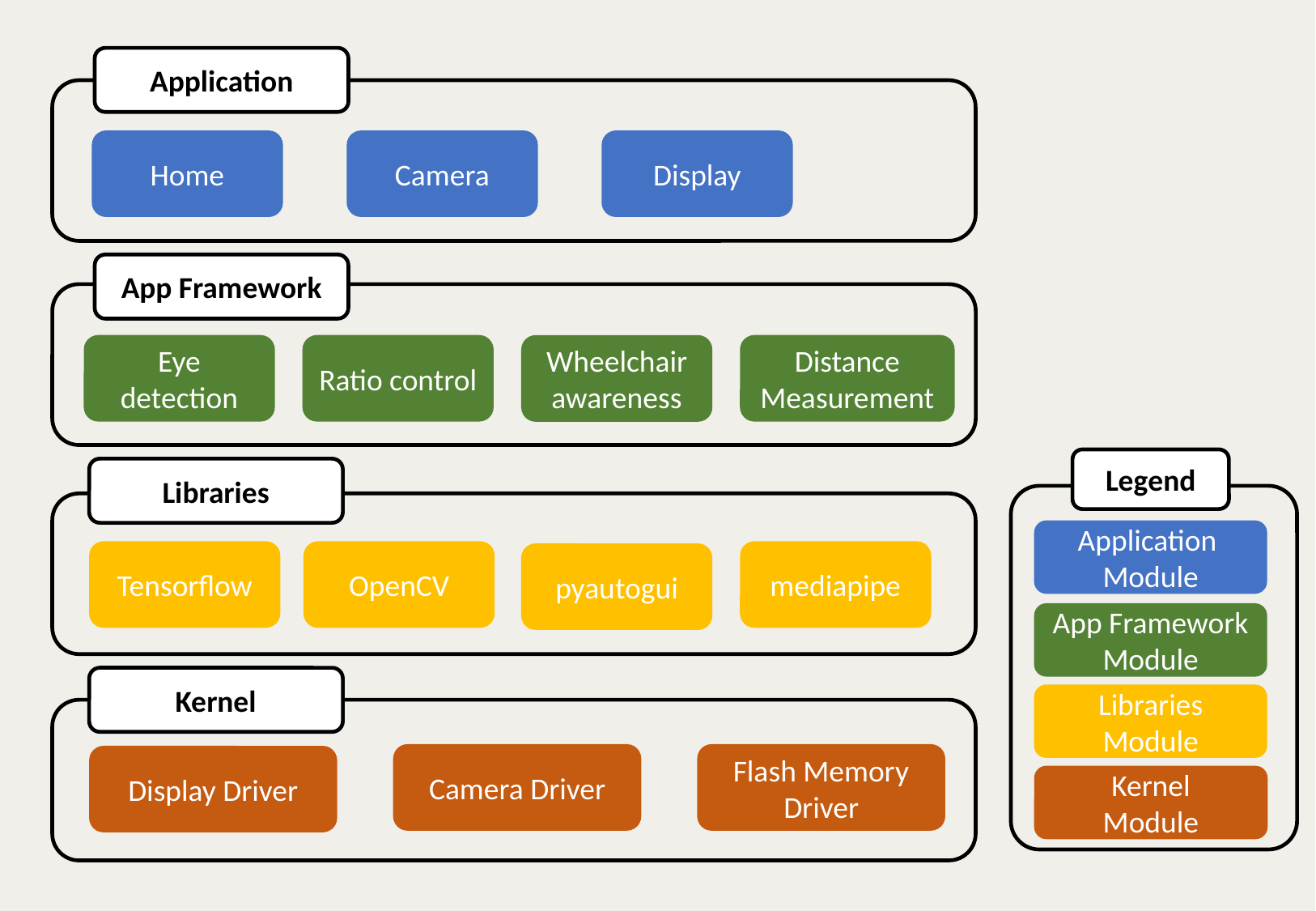

Application

Home
Camera
Display
App Framework

Eye detection
Ratio control
Wheelchair awareness
Distance Measurement
Legend
Libraries

Application
Module
Tensorflow
OpenCV
mediapipe
pyautogui
App Framework
Module
Kernel

Libraries
Module
Camera Driver
Flash Memory Driver
Display Driver
Kernel
Module